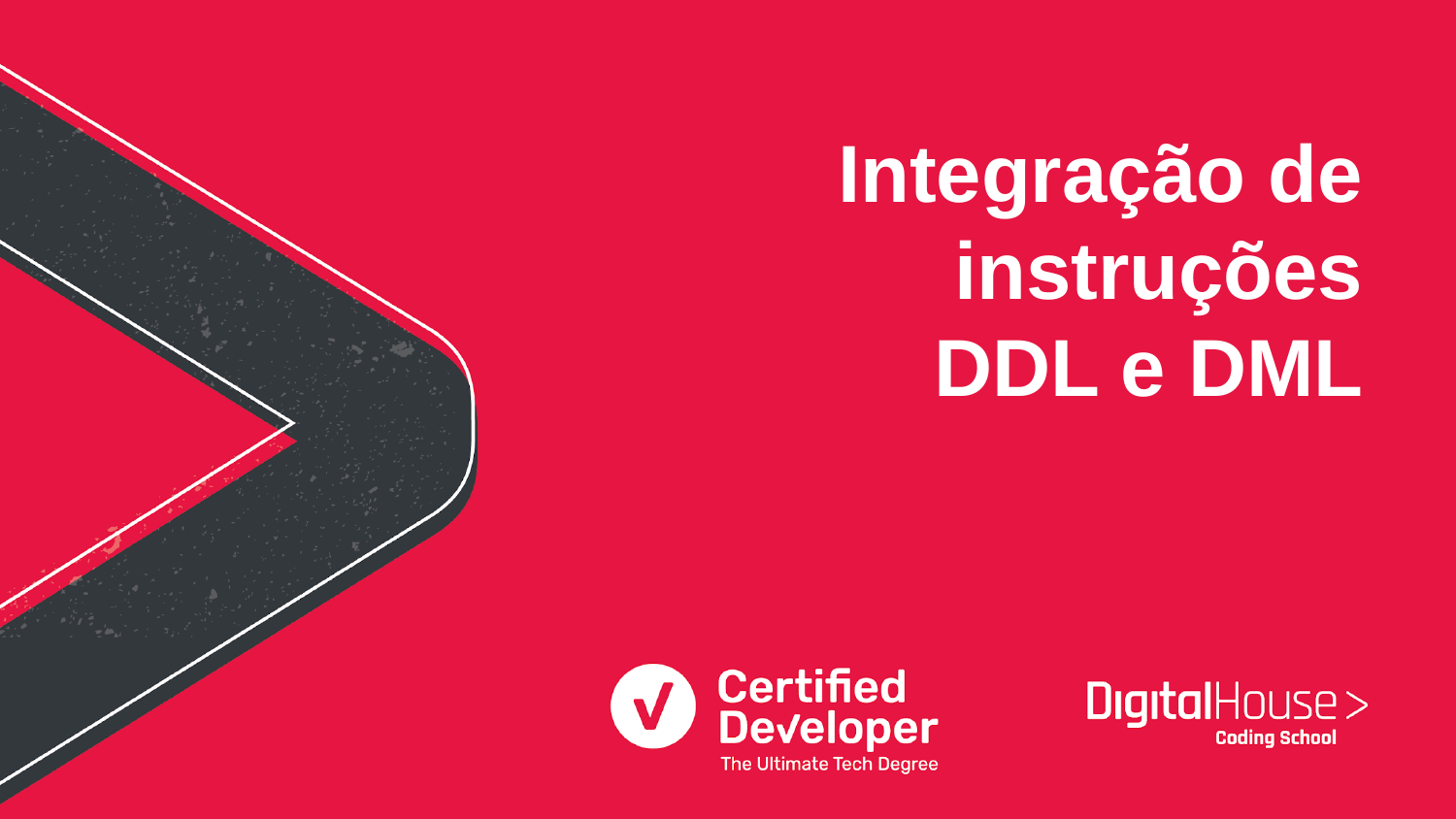

# Integração de instruções
DDL e DML